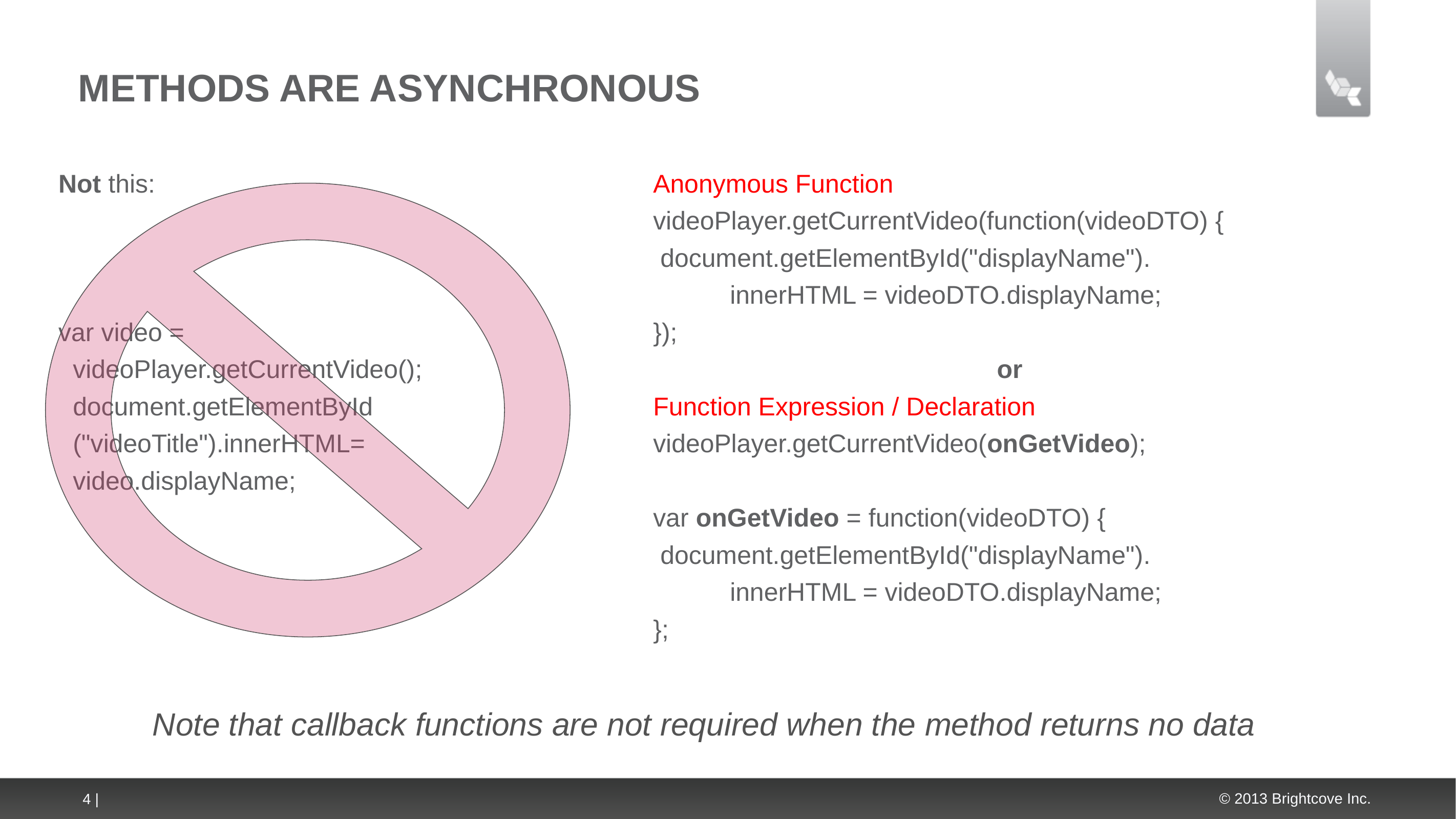

# Methods are asynchronous
Not this:

var video =
  videoPlayer.getCurrentVideo();
  document.getElementById
  ("videoTitle").innerHTML=
  video.displayName;
Anonymous Function
videoPlayer.getCurrentVideo(function(videoDTO) {
 document.getElementById("displayName").
	innerHTML = videoDTO.displayName;
});
or
Function Expression / Declaration
videoPlayer.getCurrentVideo(onGetVideo);

var onGetVideo = function(videoDTO) {
 document.getElementById("displayName").
	innerHTML = videoDTO.displayName;
};

Note that callback functions are not required when the method returns no data
4 |